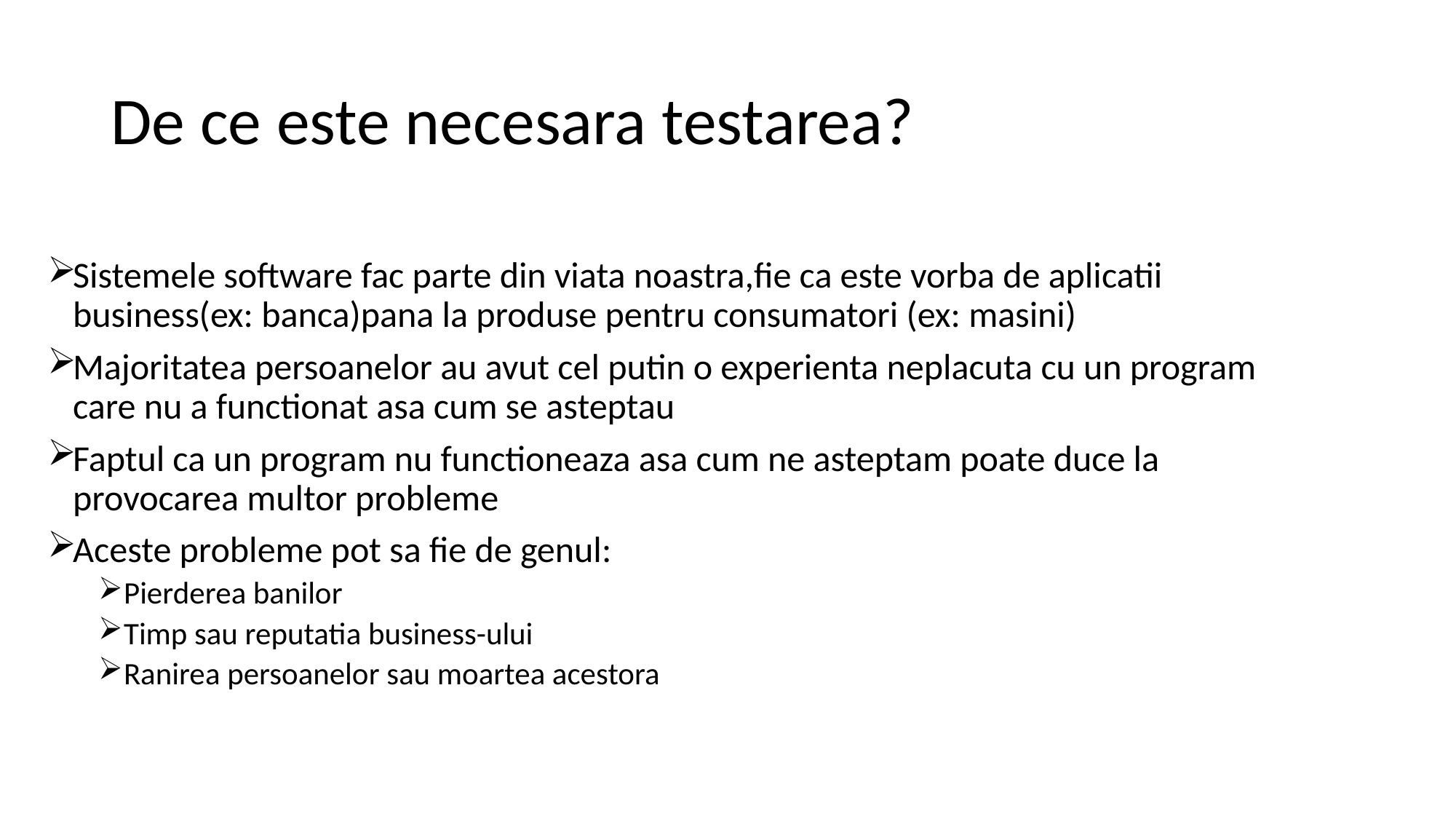

# De ce este necesara testarea?
Sistemele software fac parte din viata noastra,fie ca este vorba de aplicatii business(ex: banca)pana la produse pentru consumatori (ex: masini)
Majoritatea persoanelor au avut cel putin o experienta neplacuta cu un program care nu a functionat asa cum se asteptau
Faptul ca un program nu functioneaza asa cum ne asteptam poate duce la provocarea multor probleme
Aceste probleme pot sa fie de genul:
Pierderea banilor
Timp sau reputatia business-ului
Ranirea persoanelor sau moartea acestora